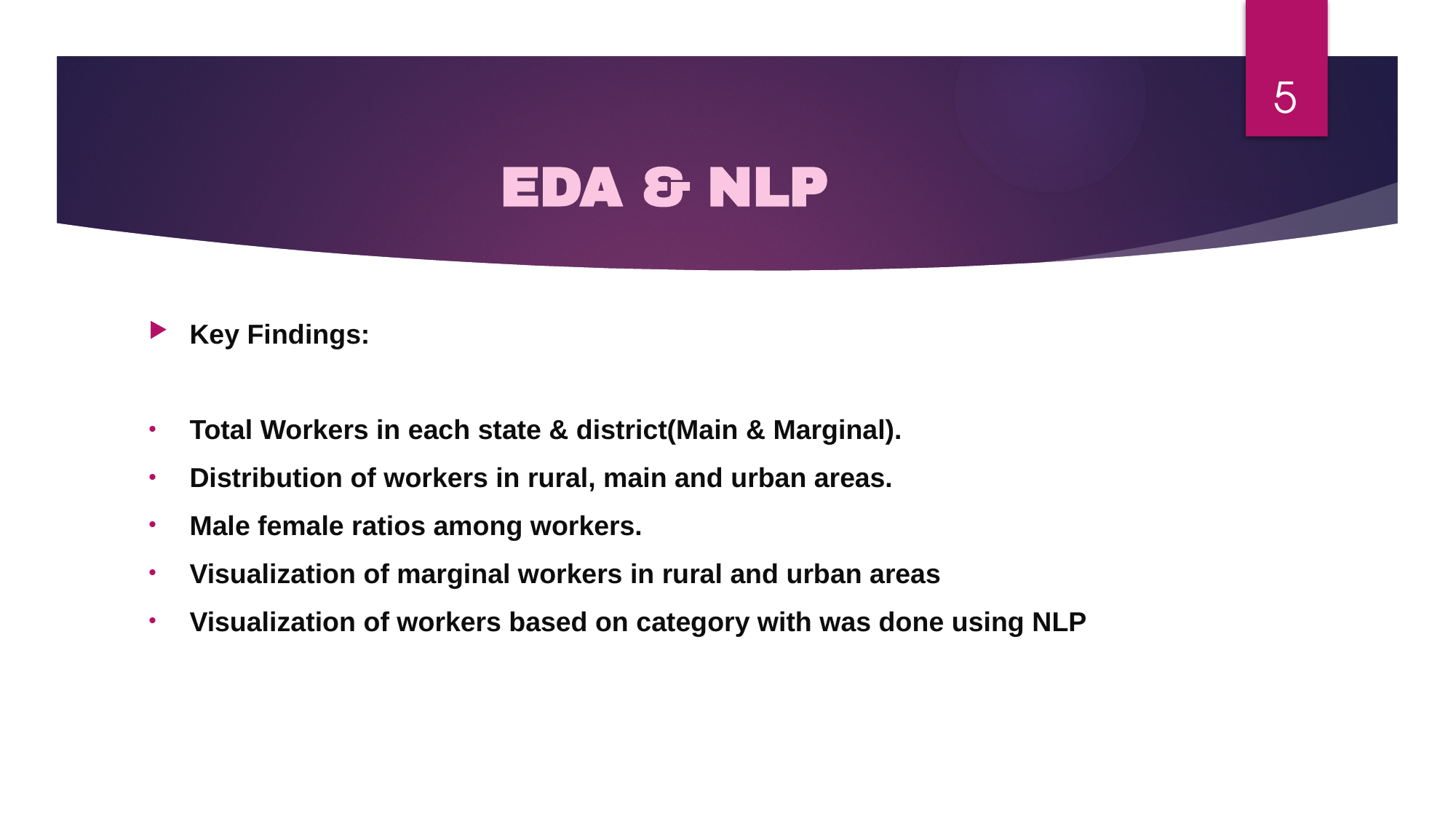

5
# EDA & NLP
Key Findings:

Total Workers in each state & district(Main & Marginal).
Distribution of workers in rural, main and urban areas.
Male female ratios among workers.
Visualization of marginal workers in rural and urban areas
Visualization of workers based on category with was done using NLP